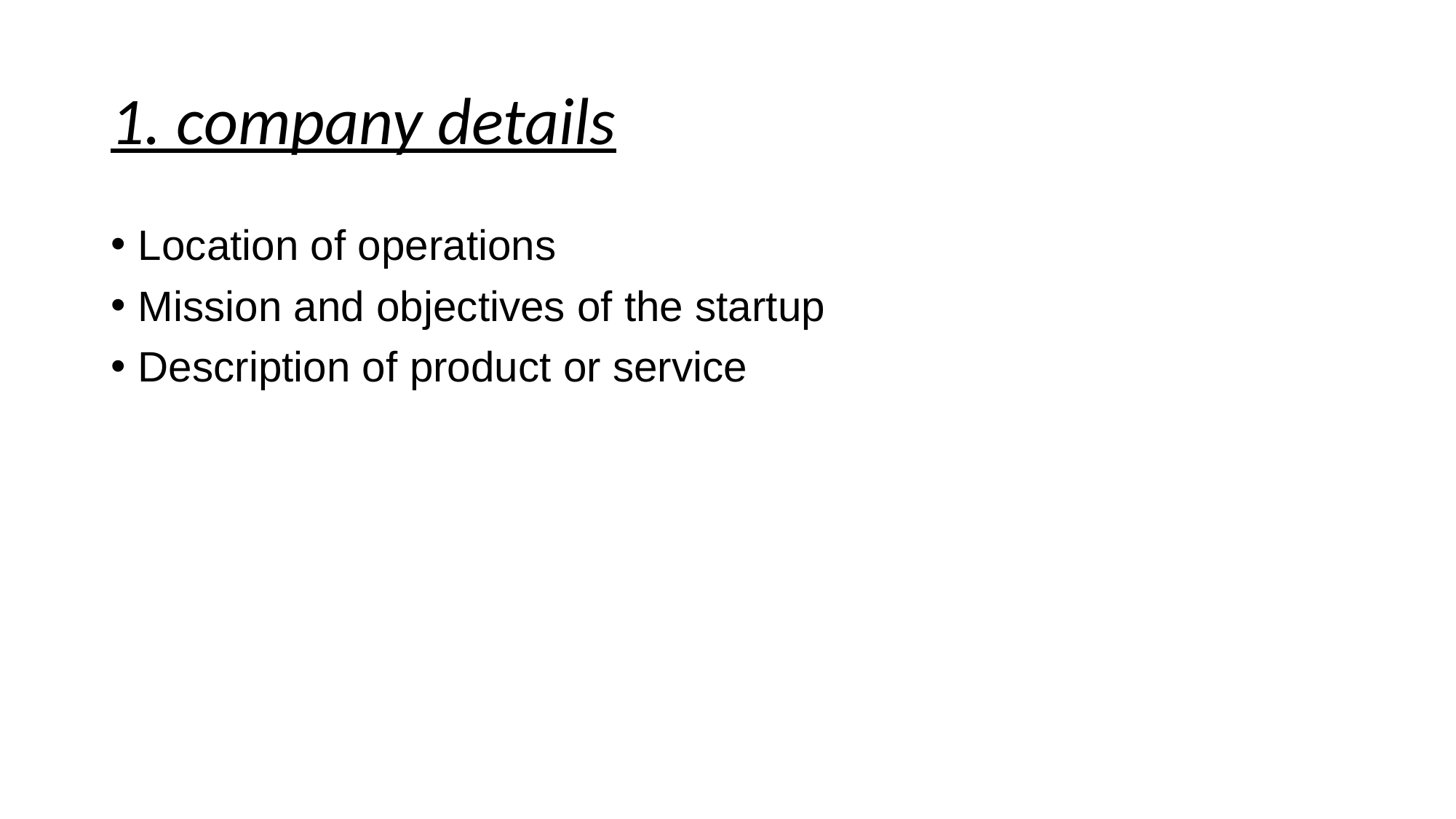

# 1. company details
Location of operations
Mission and objectives of the startup
Description of product or service